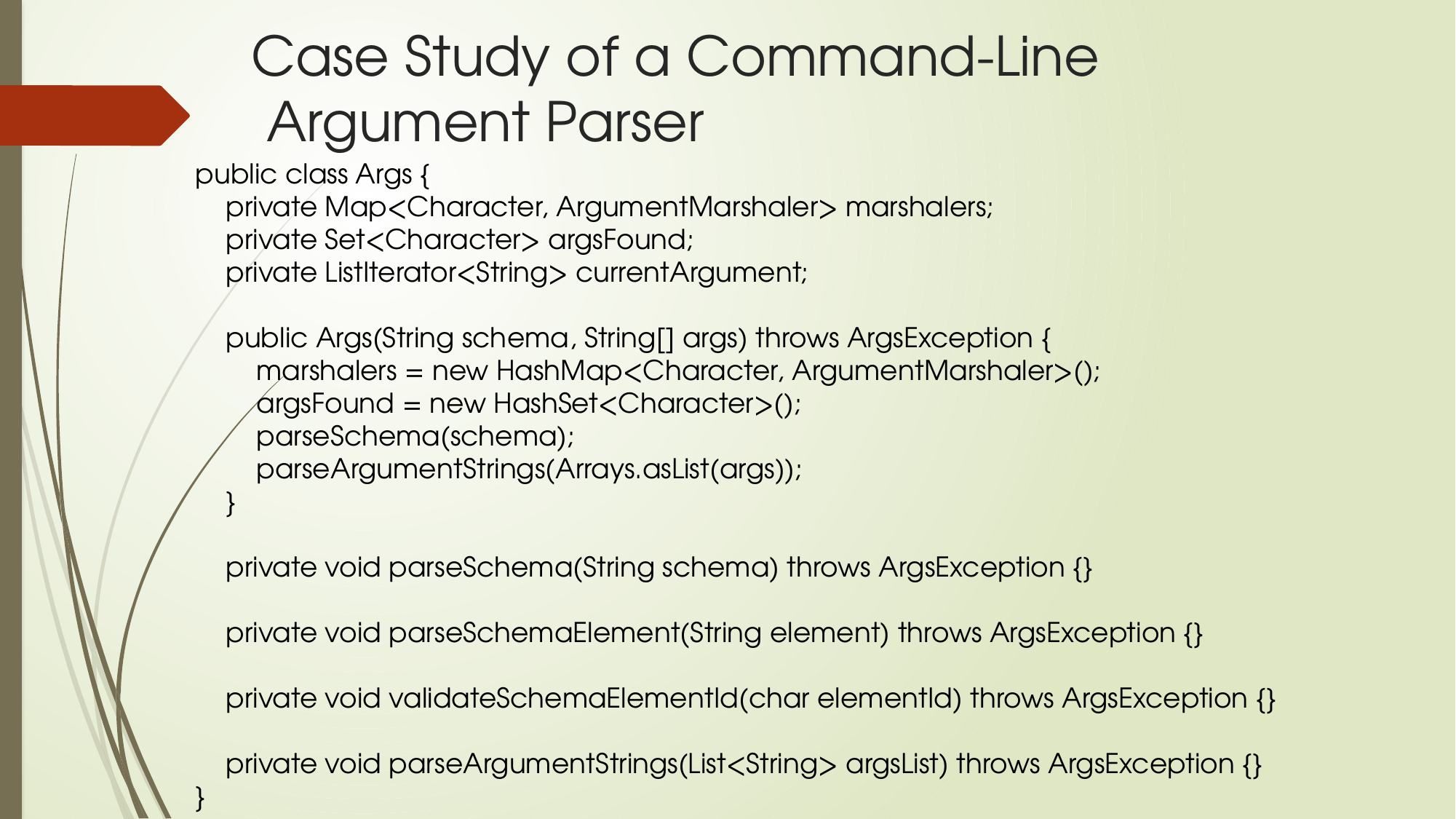

# Case Study of a Command-Line Argument Parser
public class Args {
    private Map<Character, ArgumentMarshaler> marshalers;
    private Set<Character> argsFound;
    private ListIterator<String> currentArgument;
    public Args(String schema, String[] args) throws ArgsException {
        marshalers = new HashMap<Character, ArgumentMarshaler>();
        argsFound = new HashSet<Character>();
        parseSchema(schema);
        parseArgumentStrings(Arrays.asList(args));
    }
    private void parseSchema(String schema) throws ArgsException {}
    private void parseSchemaElement(String element) throws ArgsException {}
    private void validateSchemaElementId(char elementId) throws ArgsException {}
    private void parseArgumentStrings(List<String> argsList) throws ArgsException {}
}